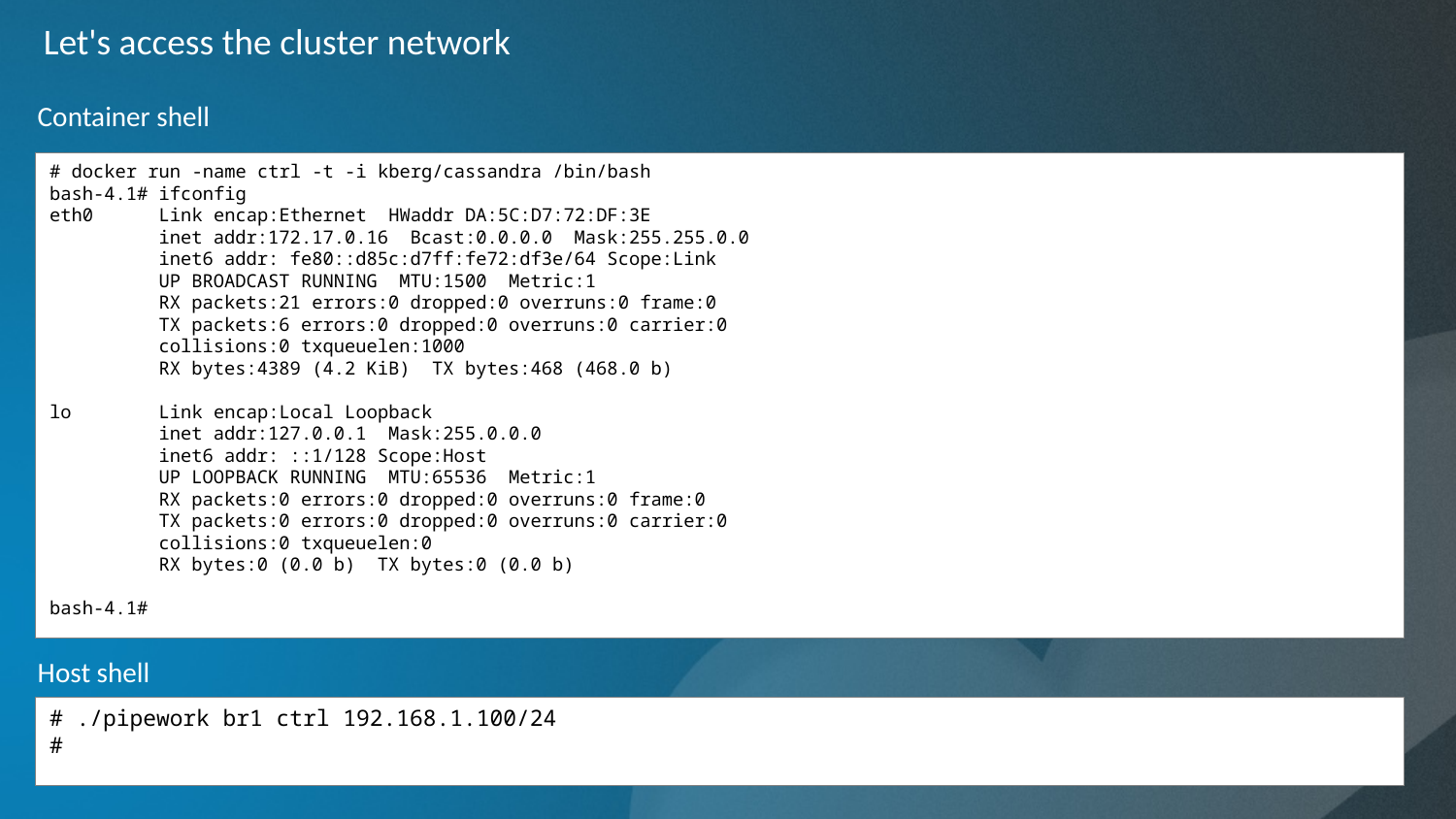

Let's access the cluster network
Container shell
# docker run -name ctrl -t -i kberg/cassandra /bin/bash
bash-4.1# ifconfig
eth0      Link encap:Ethernet  HWaddr DA:5C:D7:72:DF:3E
          inet addr:172.17.0.16  Bcast:0.0.0.0  Mask:255.255.0.0
          inet6 addr: fe80::d85c:d7ff:fe72:df3e/64 Scope:Link
          UP BROADCAST RUNNING  MTU:1500  Metric:1
          RX packets:21 errors:0 dropped:0 overruns:0 frame:0
          TX packets:6 errors:0 dropped:0 overruns:0 carrier:0
          collisions:0 txqueuelen:1000
          RX bytes:4389 (4.2 KiB)  TX bytes:468 (468.0 b)

lo        Link encap:Local Loopback
          inet addr:127.0.0.1  Mask:255.0.0.0
          inet6 addr: ::1/128 Scope:Host
          UP LOOPBACK RUNNING  MTU:65536  Metric:1
          RX packets:0 errors:0 dropped:0 overruns:0 frame:0
          TX packets:0 errors:0 dropped:0 overruns:0 carrier:0
          collisions:0 txqueuelen:0
          RX bytes:0 (0.0 b)  TX bytes:0 (0.0 b)

bash-4.1#
Host shell
# ./pipework br1 ctrl 192.168.1.100/24
#